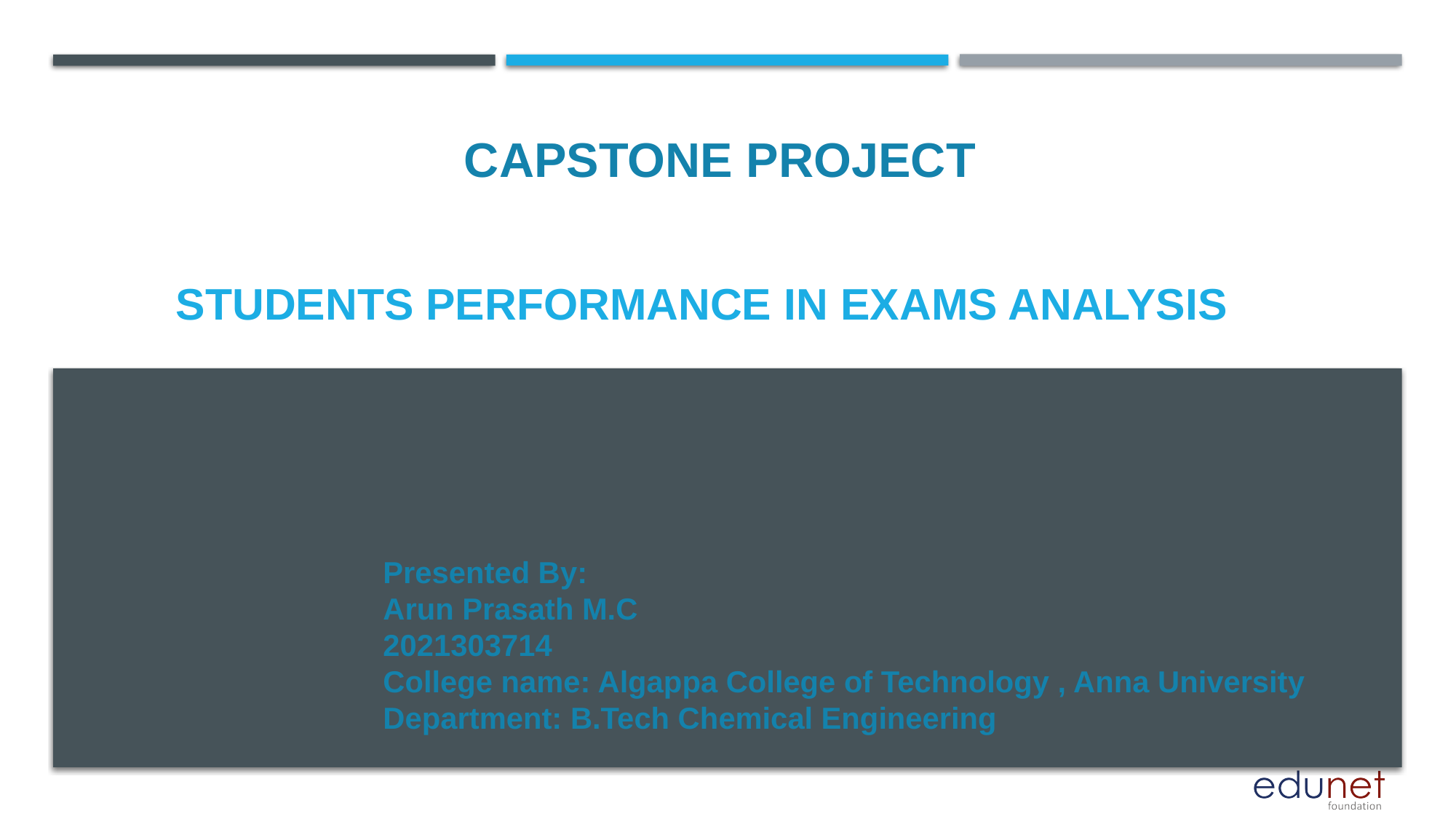

CAPSTONE PROJECT
# STUDENTS PERFORMANCE IN EXAMS ANALYSIS
Presented By:
Arun Prasath M.C
2021303714
College name: Algappa College of Technology , Anna University
Department: B.Tech Chemical Engineering